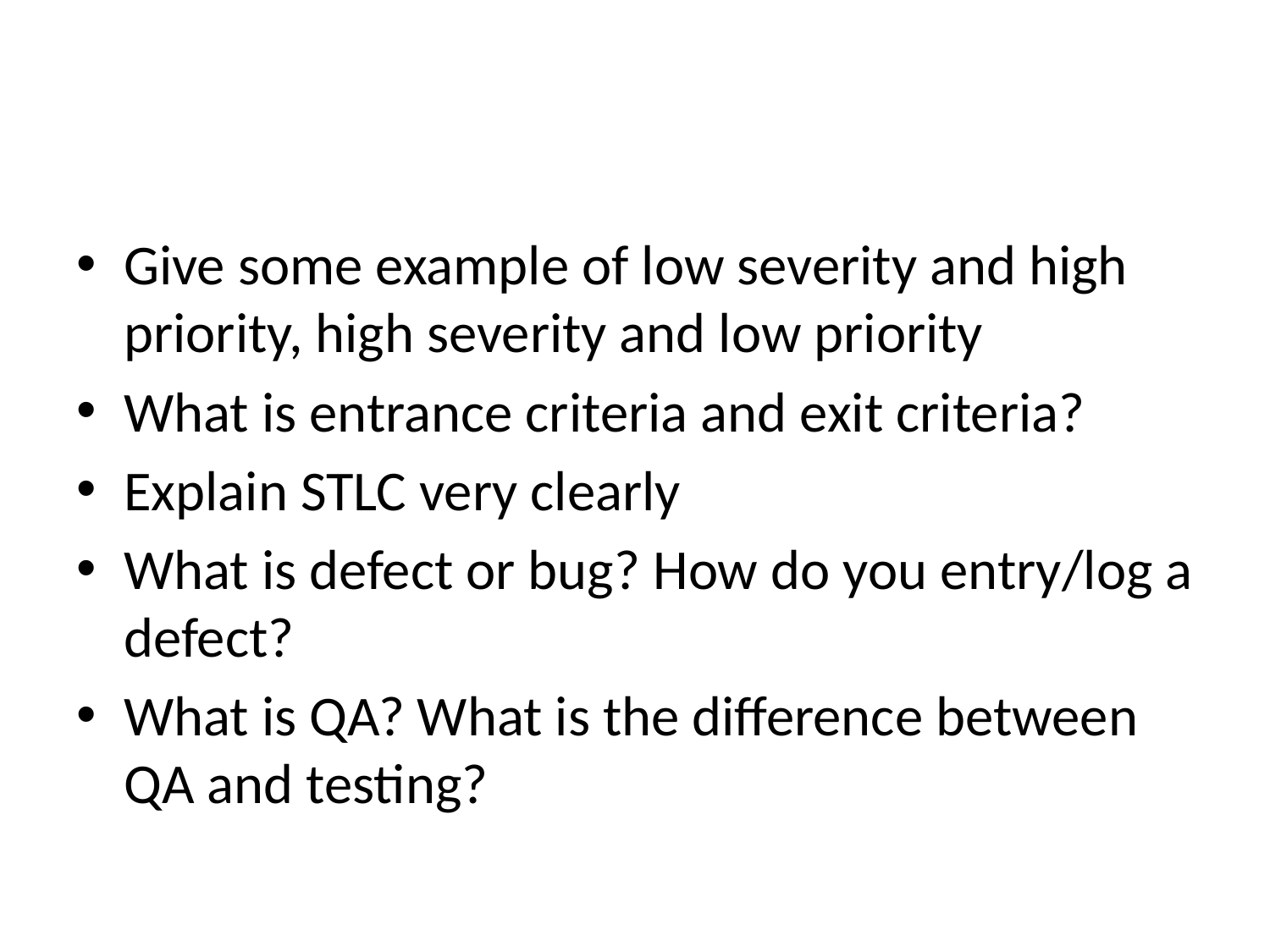

#
Give some example of low severity and high priority, high severity and low priority
What is entrance criteria and exit criteria?
Explain STLC very clearly
What is defect or bug? How do you entry/log a defect?
What is QA? What is the difference between QA and testing?